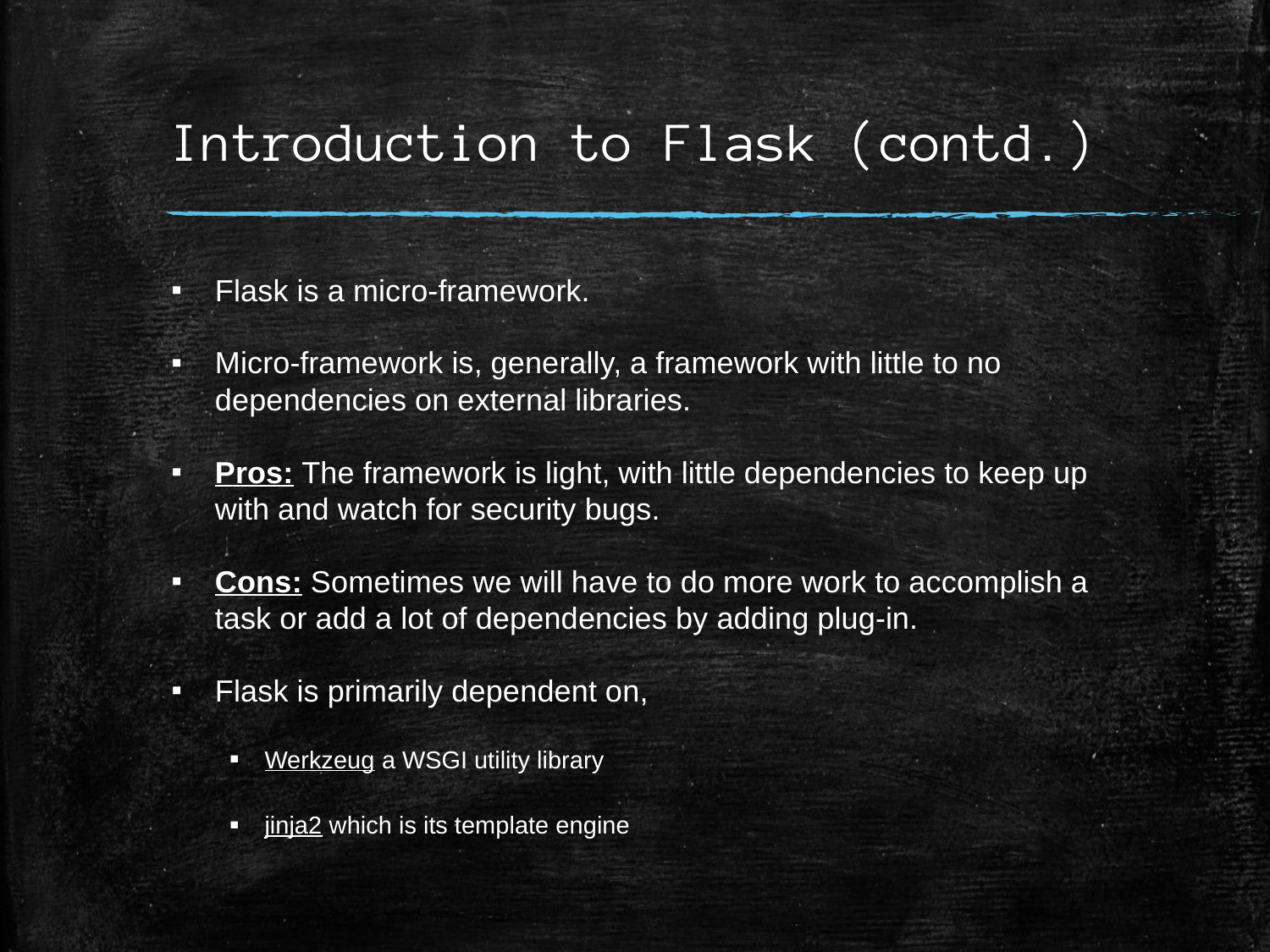

# Introduction to Flask (contd.)
Flask is a micro-framework.
Micro-framework is, generally, a framework with little to no dependencies on external libraries.
Pros: The framework is light, with little dependencies to keep up with and watch for security bugs.
Cons: Sometimes we will have to do more work to accomplish a task or add a lot of dependencies by adding plug-in.
Flask is primarily dependent on,
Werkzeug a WSGI utility library
jinja2 which is its template engine